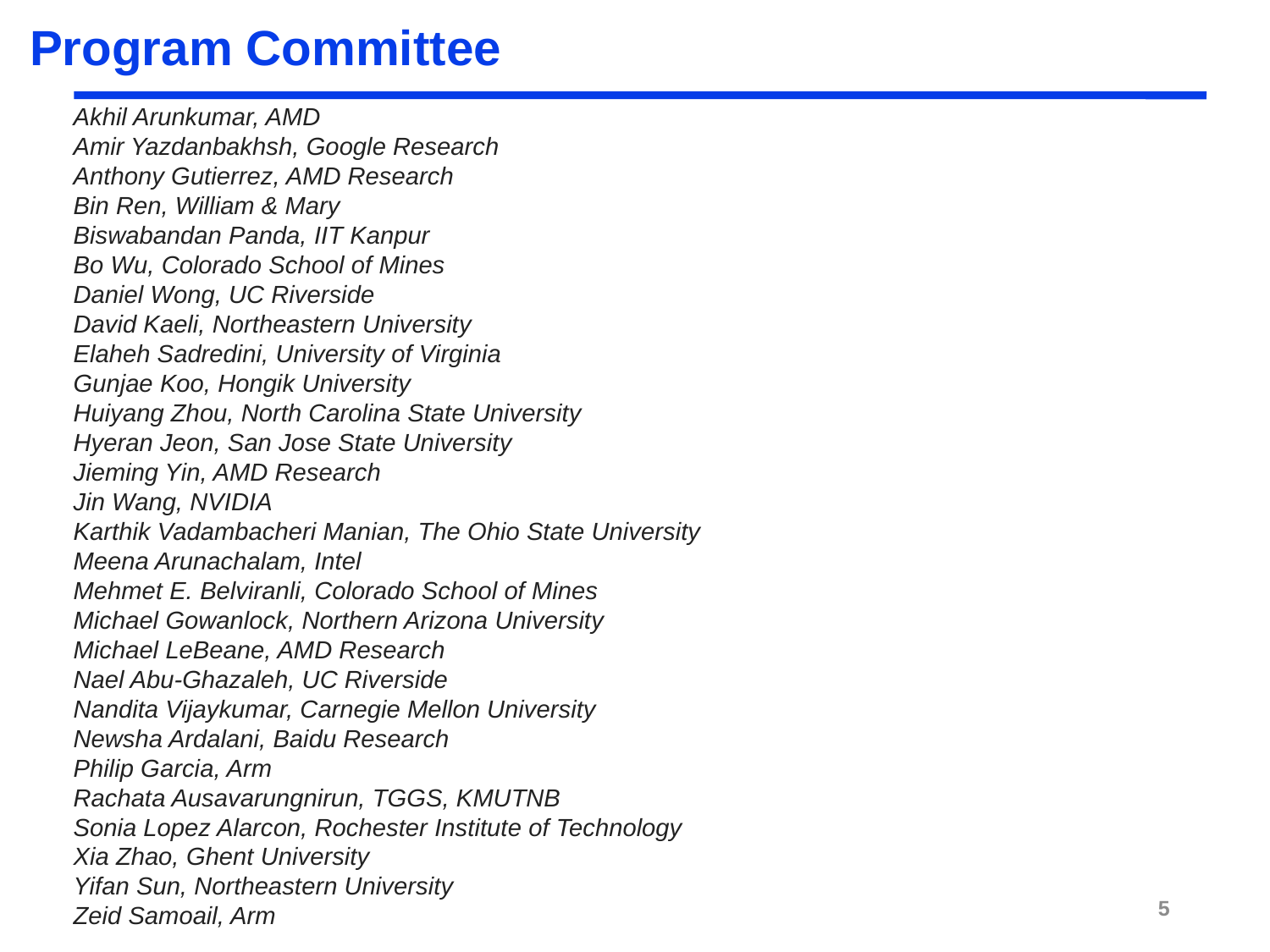

# Program Committee
Akhil Arunkumar, AMD
Amir Yazdanbakhsh, Google Research
Anthony Gutierrez, AMD Research
Bin Ren, William & Mary
Biswabandan Panda, IIT Kanpur
Bo Wu, Colorado School of Mines
Daniel Wong, UC Riverside
David Kaeli, Northeastern University
Elaheh Sadredini, University of Virginia
Gunjae Koo, Hongik University
Huiyang Zhou, North Carolina State University
Hyeran Jeon, San Jose State University
Jieming Yin, AMD Research
Jin Wang, NVIDIA
Karthik Vadambacheri Manian, The Ohio State University
Meena Arunachalam, Intel
Mehmet E. Belviranli, Colorado School of Mines
Michael Gowanlock, Northern Arizona University
Michael LeBeane, AMD Research
Nael Abu-Ghazaleh, UC Riverside
Nandita Vijaykumar, Carnegie Mellon University
Newsha Ardalani, Baidu Research
Philip Garcia, Arm
Rachata Ausavarungnirun, TGGS, KMUTNB
Sonia Lopez Alarcon, Rochester Institute of Technology
Xia Zhao, Ghent University
Yifan Sun, Northeastern University
Zeid Samoail, Arm

5